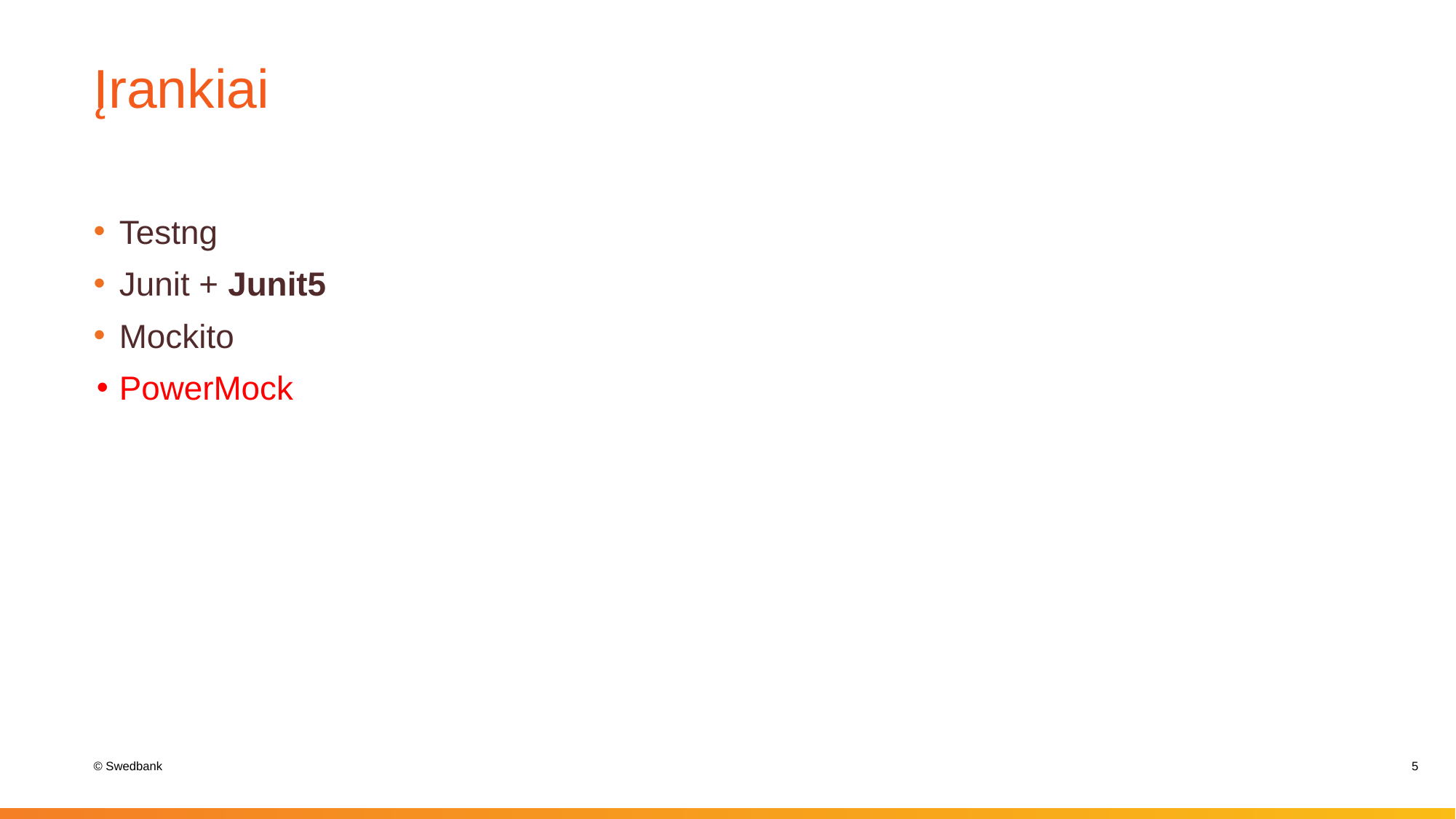

# Įrankiai
Testng
Junit + Junit5
Mockito
PowerMock

5